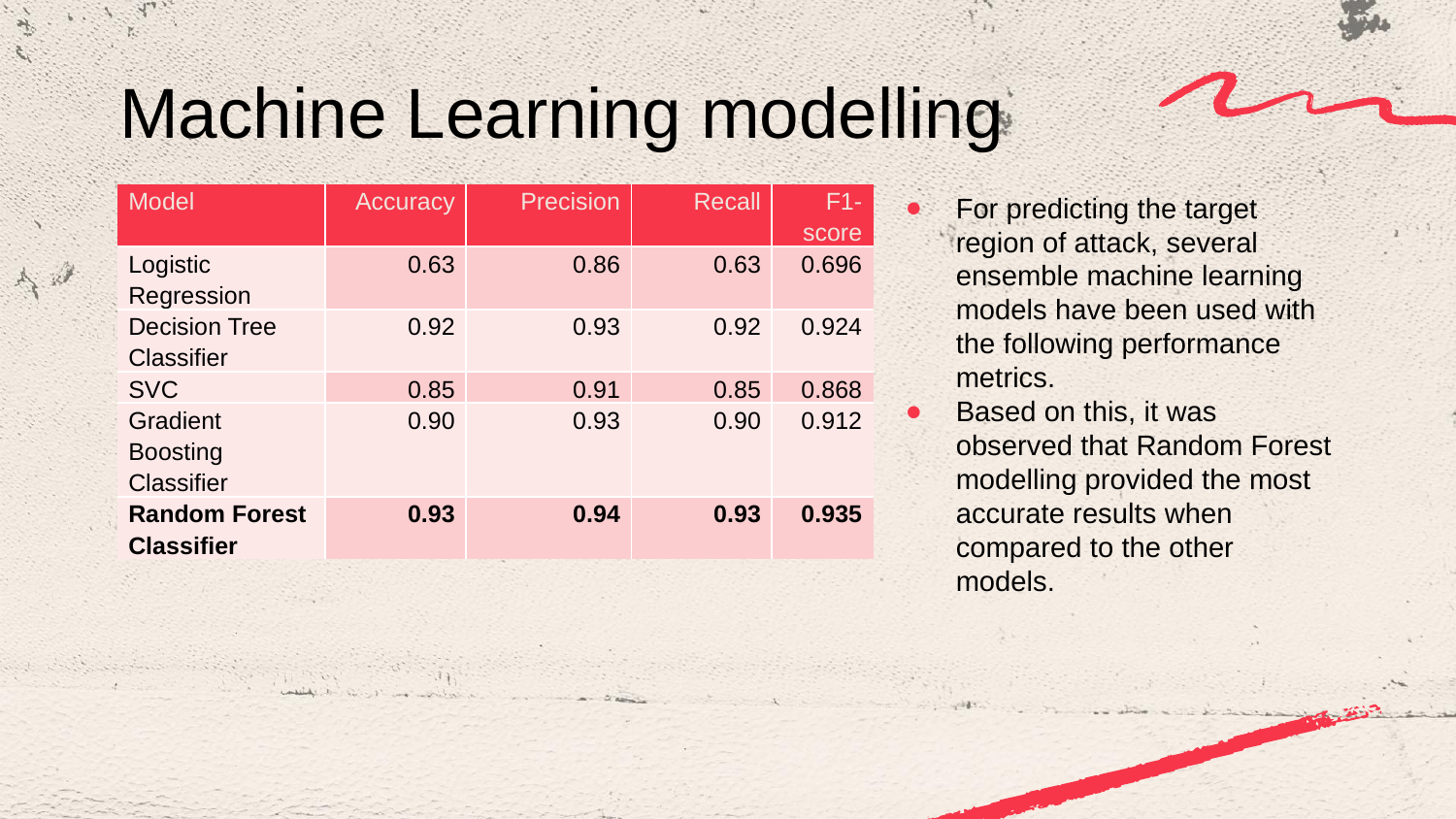

# Machine Learning modelling
| Model | Accuracy | Precision | Recall | F1-score |
| --- | --- | --- | --- | --- |
| Logistic Regression | 0.63 | 0.86 | 0.63 | 0.696 |
| Decision Tree Classifier | 0.92 | 0.93 | 0.92 | 0.924 |
| SVC | 0.85 | 0.91 | 0.85 | 0.868 |
| Gradient Boosting Classifier | 0.90 | 0.93 | 0.90 | 0.912 |
| Random Forest Classifier | 0.93 | 0.94 | 0.93 | 0.935 |
For predicting the target region of attack, several ensemble machine learning models have been used with the following performance metrics.
Based on this, it was observed that Random Forest modelling provided the most accurate results when compared to the other models.